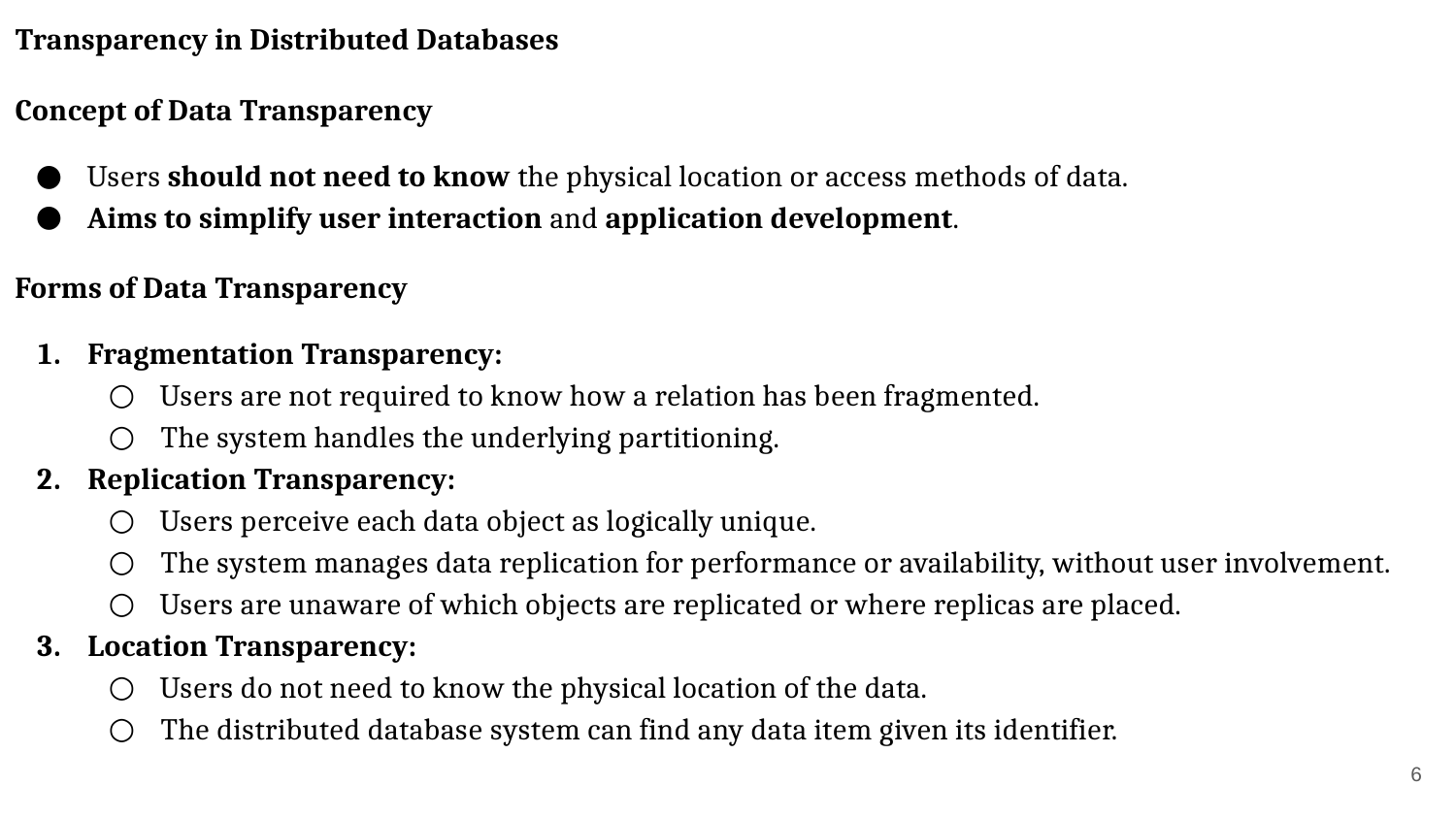

Transparency in Distributed Databases
Concept of Data Transparency
Users should not need to know the physical location or access methods of data.
Aims to simplify user interaction and application development.
Forms of Data Transparency
Fragmentation Transparency:
Users are not required to know how a relation has been fragmented.
The system handles the underlying partitioning.
Replication Transparency:
Users perceive each data object as logically unique.
The system manages data replication for performance or availability, without user involvement.
Users are unaware of which objects are replicated or where replicas are placed.
Location Transparency:
Users do not need to know the physical location of the data.
The distributed database system can find any data item given its identifier.

6